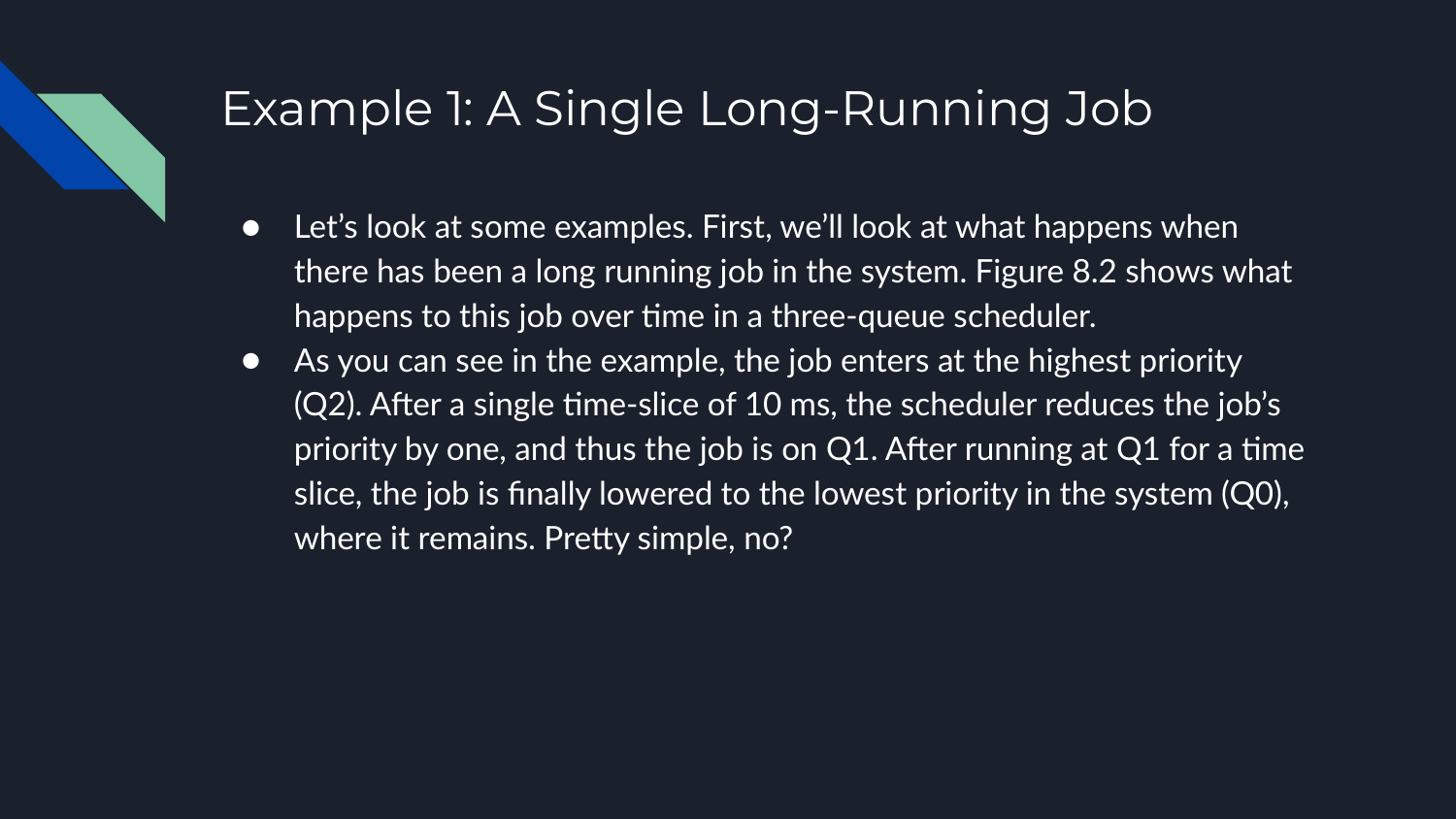

# Example 1: A Single Long-Running Job
Let’s look at some examples. First, we’ll look at what happens when there has been a long running job in the system. Figure 8.2 shows what happens to this job over time in a three-queue scheduler.
As you can see in the example, the job enters at the highest priority (Q2). After a single time-slice of 10 ms, the scheduler reduces the job’s priority by one, and thus the job is on Q1. After running at Q1 for a time slice, the job is finally lowered to the lowest priority in the system (Q0), where it remains. Pretty simple, no?